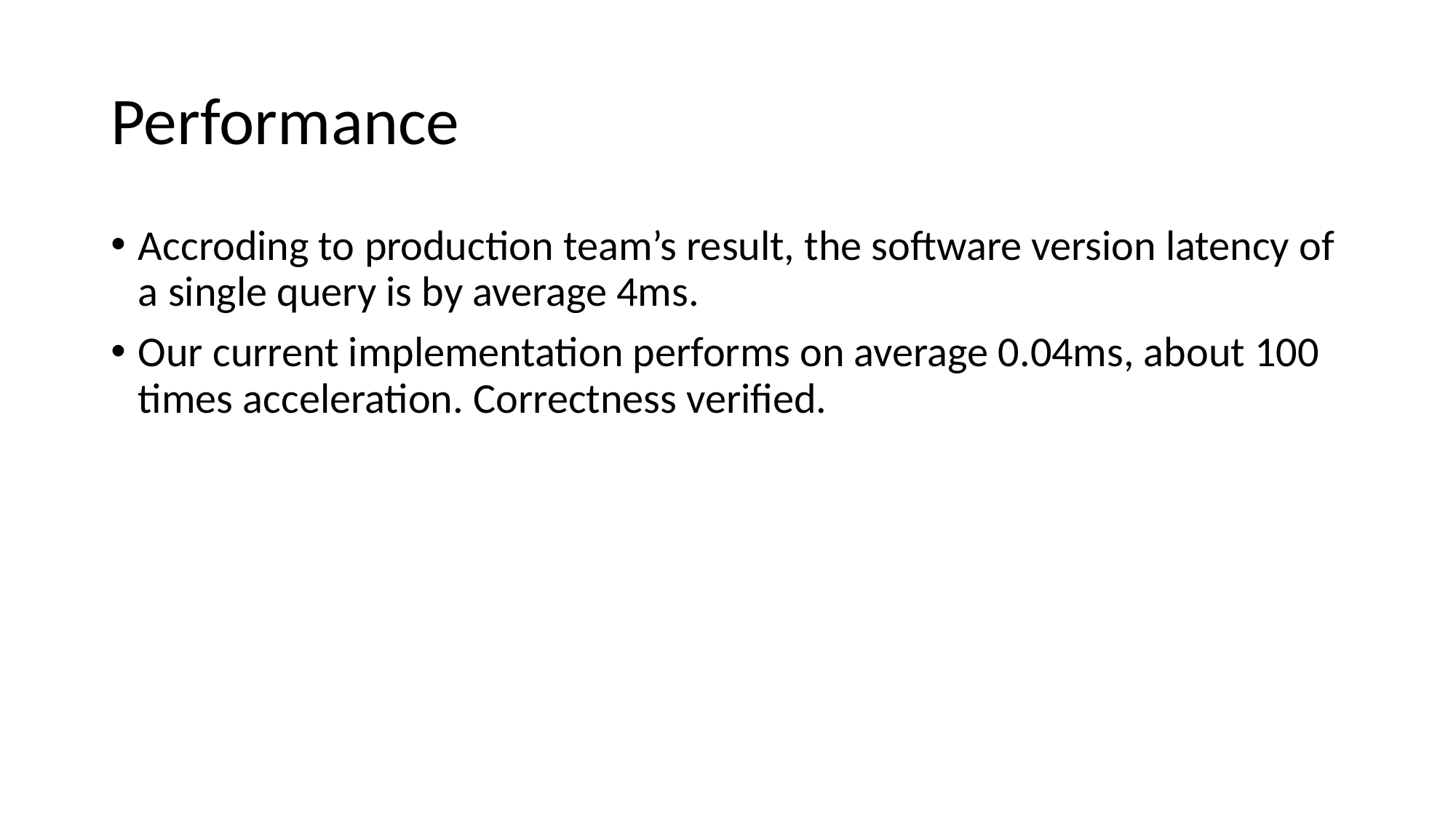

# Performance
Accroding to production team’s result, the software version latency of a single query is by average 4ms.
Our current implementation performs on average 0.04ms, about 100 times acceleration. Correctness verified.